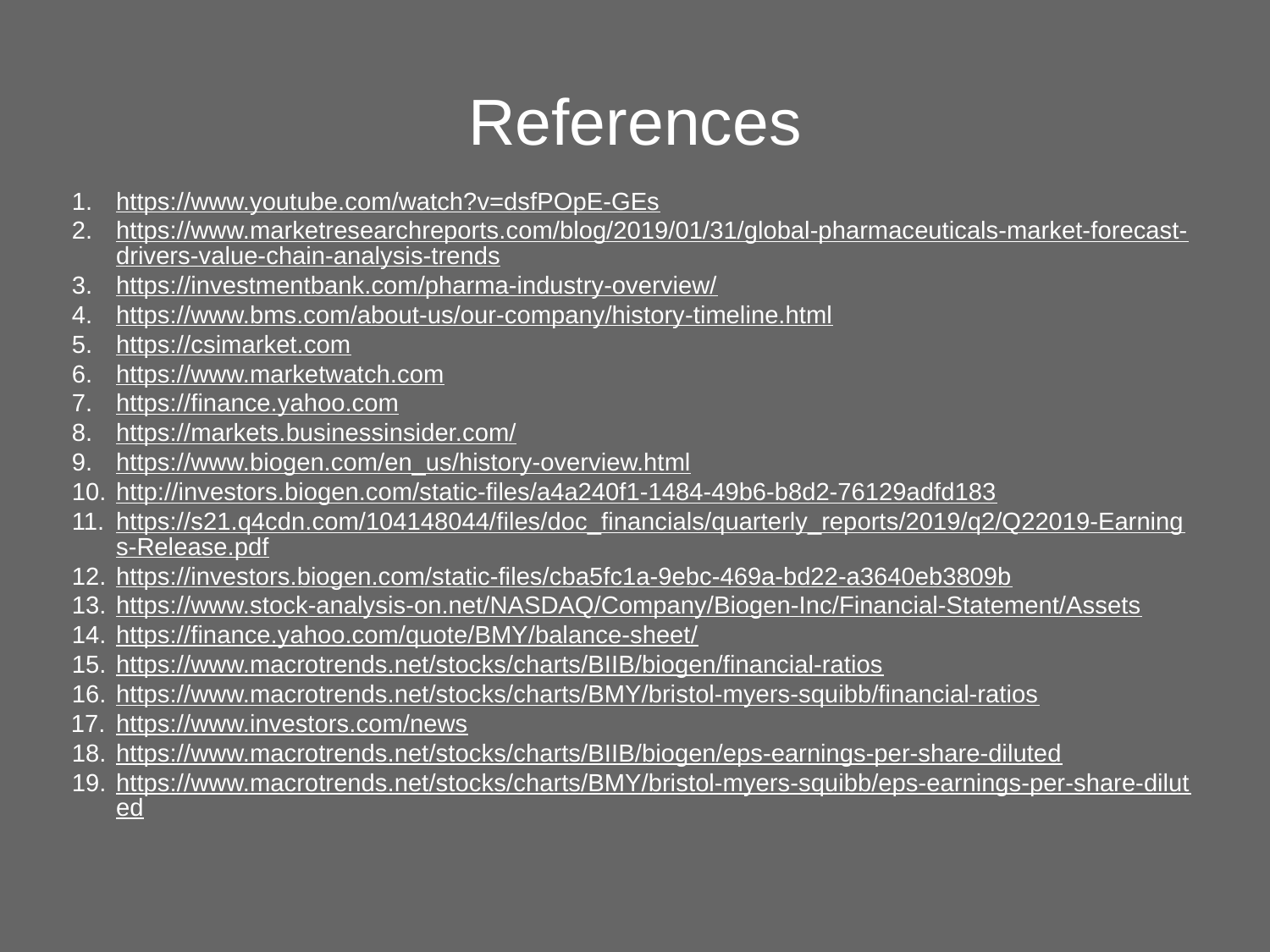

# References
https://www.youtube.com/watch?v=dsfPOpE-GEs
https://www.marketresearchreports.com/blog/2019/01/31/global-pharmaceuticals-market-forecast-drivers-value-chain-analysis-trends
https://investmentbank.com/pharma-industry-overview/
https://www.bms.com/about-us/our-company/history-timeline.html
https://csimarket.com
https://www.marketwatch.com
https://finance.yahoo.com
https://markets.businessinsider.com/
https://www.biogen.com/en_us/history-overview.html
http://investors.biogen.com/static-files/a4a240f1-1484-49b6-b8d2-76129adfd183
https://s21.q4cdn.com/104148044/files/doc_financials/quarterly_reports/2019/q2/Q22019-Earnings-Release.pdf
https://investors.biogen.com/static-files/cba5fc1a-9ebc-469a-bd22-a3640eb3809b
https://www.stock-analysis-on.net/NASDAQ/Company/Biogen-Inc/Financial-Statement/Assets
https://finance.yahoo.com/quote/BMY/balance-sheet/
https://www.macrotrends.net/stocks/charts/BIIB/biogen/financial-ratios
https://www.macrotrends.net/stocks/charts/BMY/bristol-myers-squibb/financial-ratios
https://www.investors.com/news
https://www.macrotrends.net/stocks/charts/BIIB/biogen/eps-earnings-per-share-diluted
https://www.macrotrends.net/stocks/charts/BMY/bristol-myers-squibb/eps-earnings-per-share-diluted